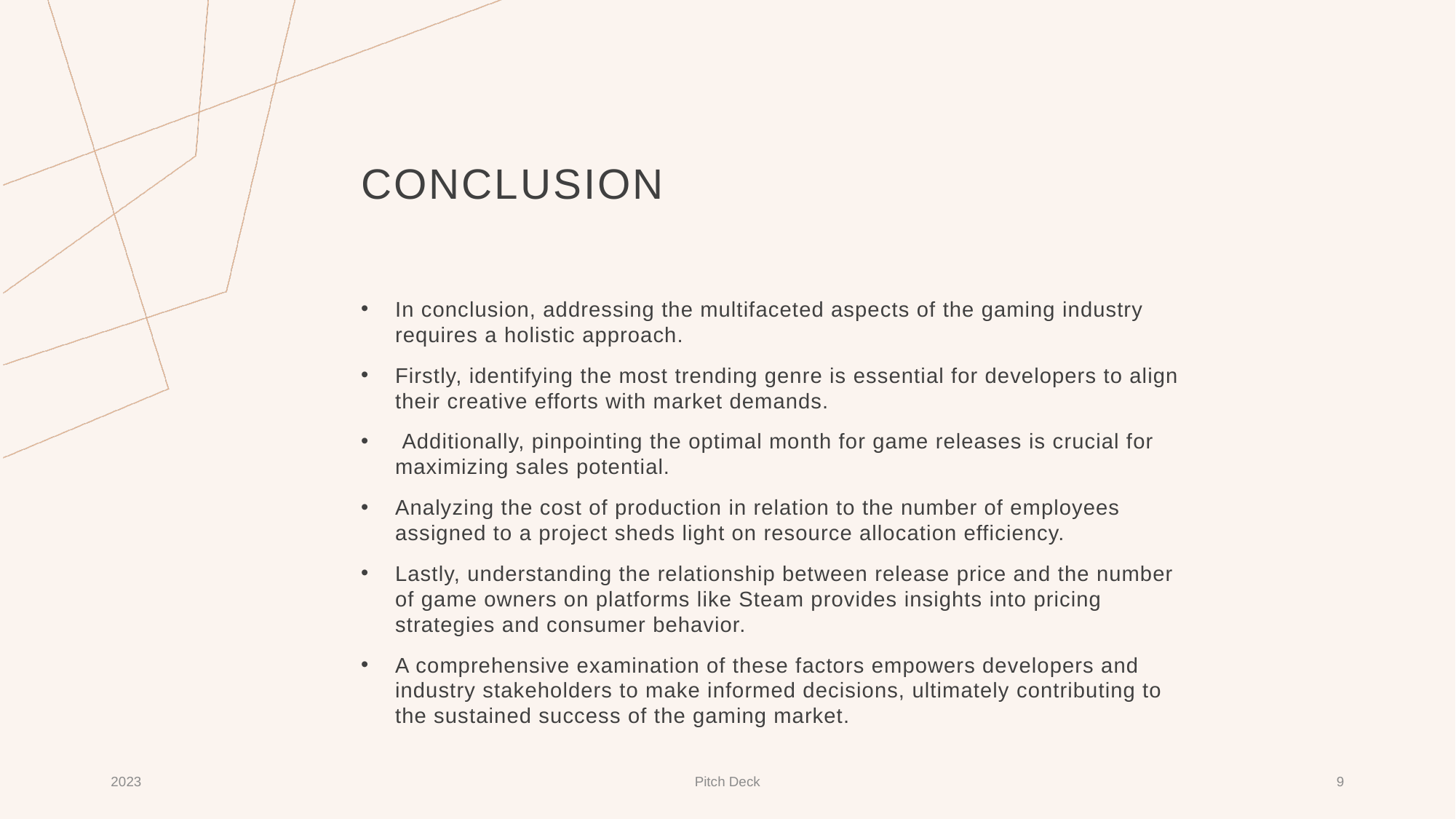

# Conclusion
In conclusion, addressing the multifaceted aspects of the gaming industry requires a holistic approach.
Firstly, identifying the most trending genre is essential for developers to align their creative efforts with market demands.
 Additionally, pinpointing the optimal month for game releases is crucial for maximizing sales potential.
Analyzing the cost of production in relation to the number of employees assigned to a project sheds light on resource allocation efficiency.
Lastly, understanding the relationship between release price and the number of game owners on platforms like Steam provides insights into pricing strategies and consumer behavior.
A comprehensive examination of these factors empowers developers and industry stakeholders to make informed decisions, ultimately contributing to the sustained success of the gaming market.
2023
Pitch Deck
9